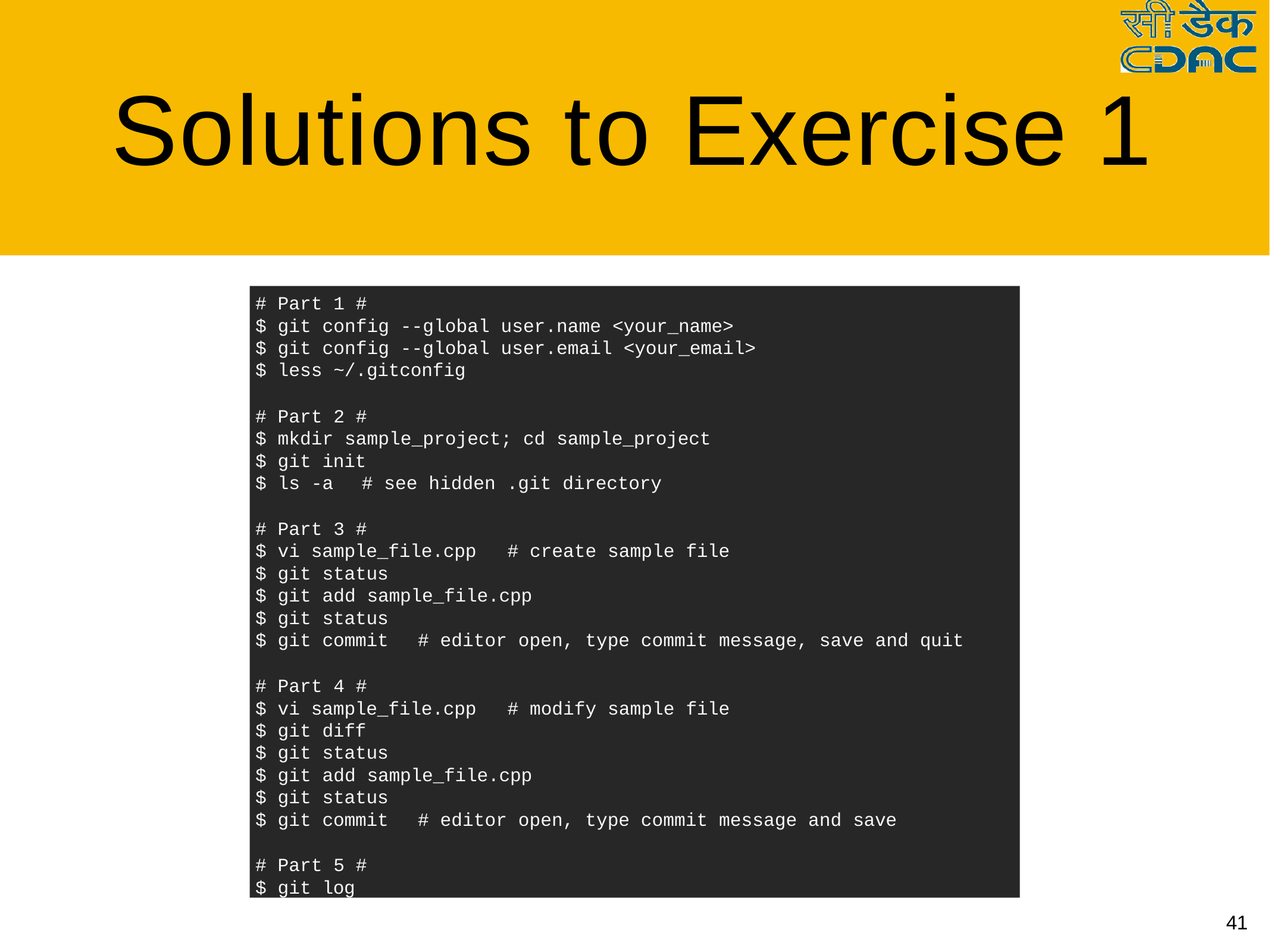

# Solutions to Exercise 1
# Part 1 #
$ git config --global user.name <your_name>
$ git config --global user.email <your_email>
$ less ~/.gitconfig

# Part 2 #
$ mkdir sample_project; cd sample_project
$ git init
$ ls -a	# see hidden .git directory

# Part 3 #
$ vi sample_file.cpp	# create sample file
$ git status
$ git add sample_file.cpp
$ git status
$ git commit	# editor open, type commit message, save and quit

# Part 4 #
$ vi sample_file.cpp	# modify sample file
$ git diff
$ git status
$ git add sample_file.cpp
$ git status
$ git commit	# editor open, type commit message and save

# Part 5 #
$ git log
41